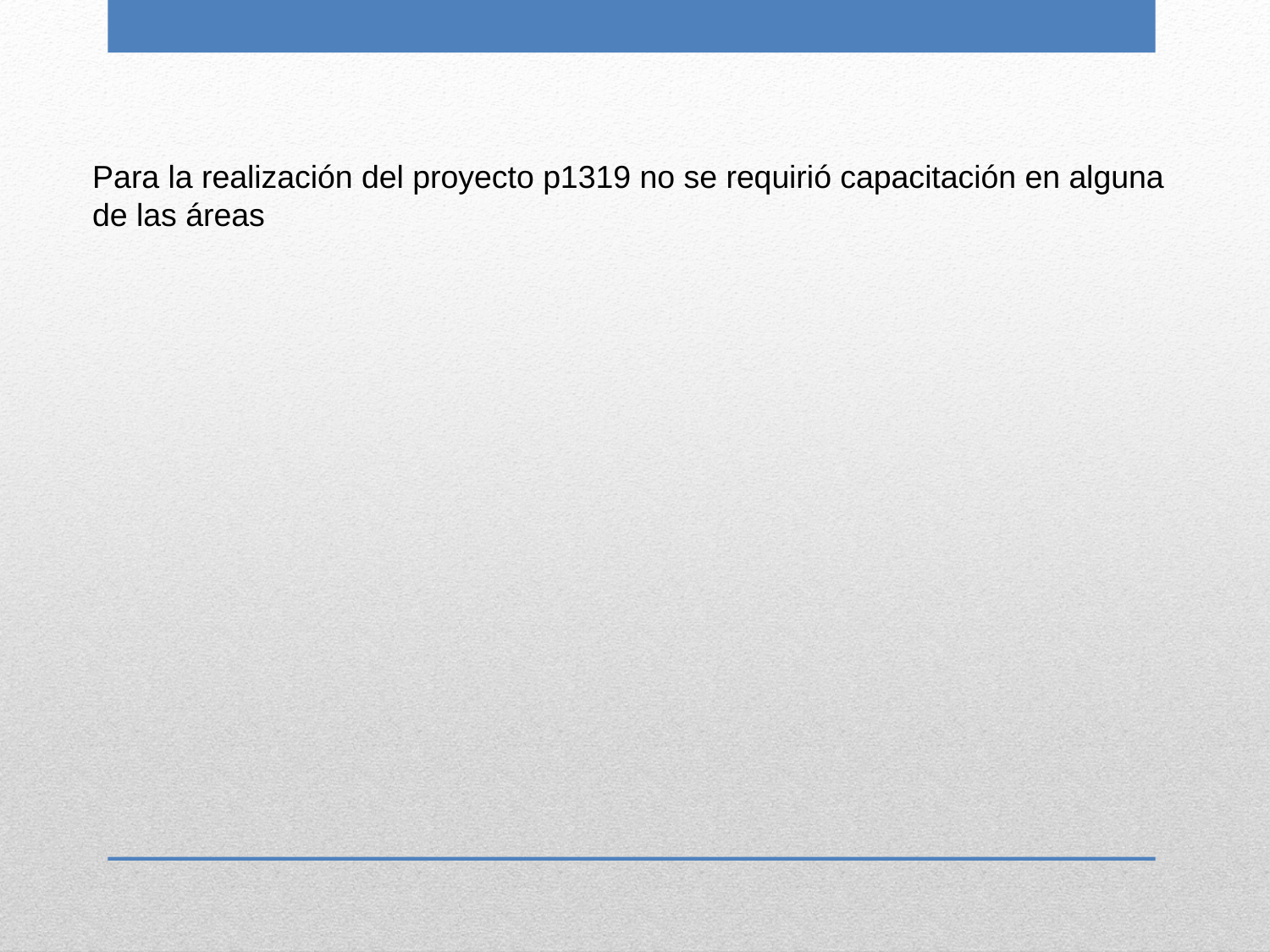

Para la realización del proyecto p1319 no se requirió capacitación en alguna de las áreas